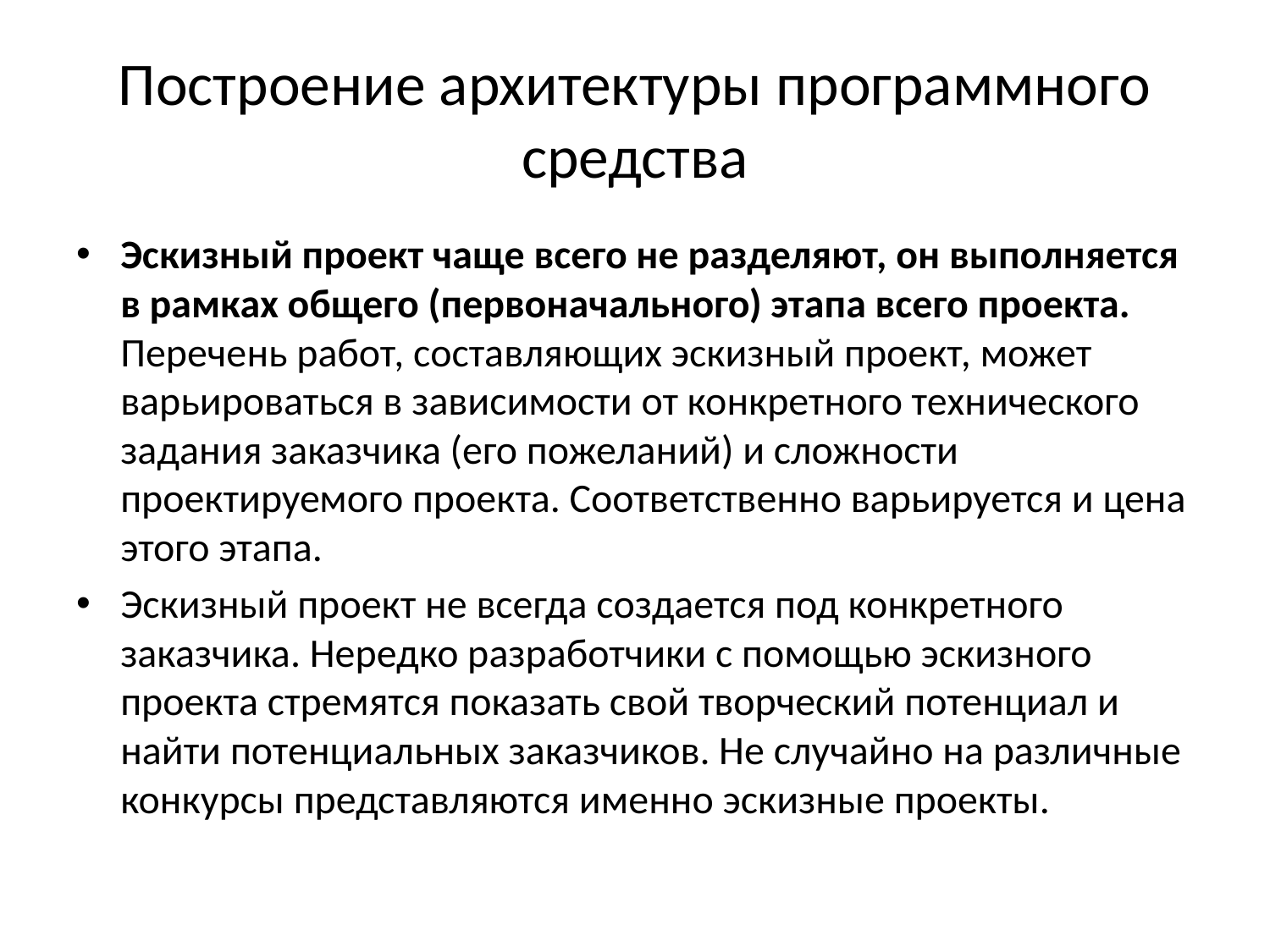

# Построение архитектуры программного средства
Эскизный проект чаще всего не разделяют, он выполняется в рамках общего (первоначального) этапа всего проекта. Перечень работ, составляющих эскизный проект, может варьироваться в зависимости от конкретного технического задания заказчика (его пожеланий) и сложности проектируемого проекта. Соответственно варьируется и цена этого этапа.
Эскизный проект не всегда создается под конкретного заказчика. Нередко разработчики с помощью эскизного проекта стремятся показать свой творческий потенциал и найти потенциальных заказчиков. Не случайно на различные конкурсы представляются именно эскизные проекты.